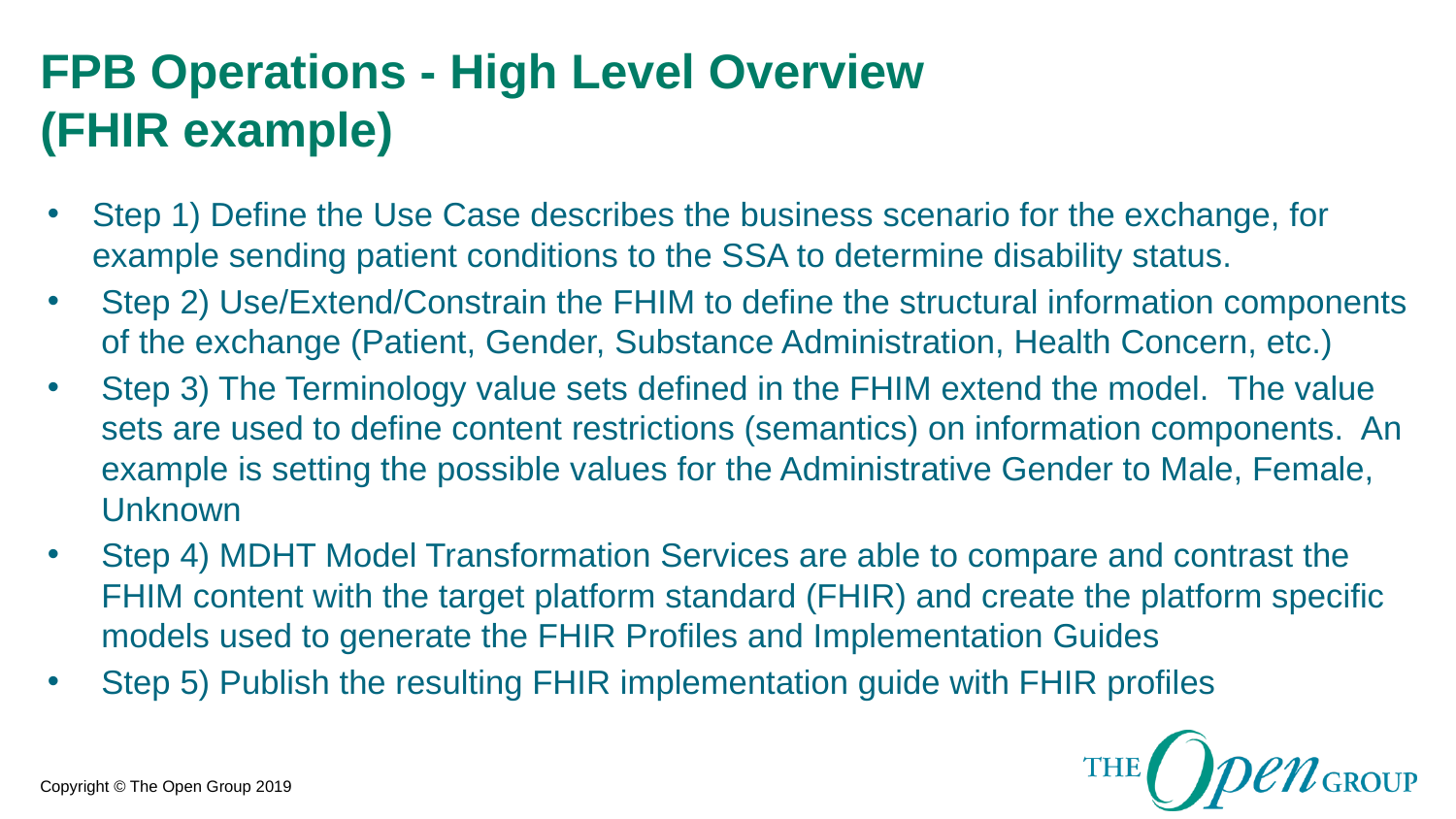

# FPB Operations - High Level Overview (FHIR example)
Step 1) Define the Use Case describes the business scenario for the exchange, for example sending patient conditions to the SSA to determine disability status.
Step 2) Use/Extend/Constrain the FHIM to define the structural information components of the exchange (Patient, Gender, Substance Administration, Health Concern, etc.)
Step 3) The Terminology value sets defined in the FHIM extend the model.  The value sets are used to define content restrictions (semantics) on information components.  An example is setting the possible values for the Administrative Gender to Male, Female, Unknown
Step 4) MDHT Model Transformation Services are able to compare and contrast the FHIM content with the target platform standard (FHIR) and create the platform specific models used to generate the FHIR Profiles and Implementation Guides
Step 5) Publish the resulting FHIR implementation guide with FHIR profiles